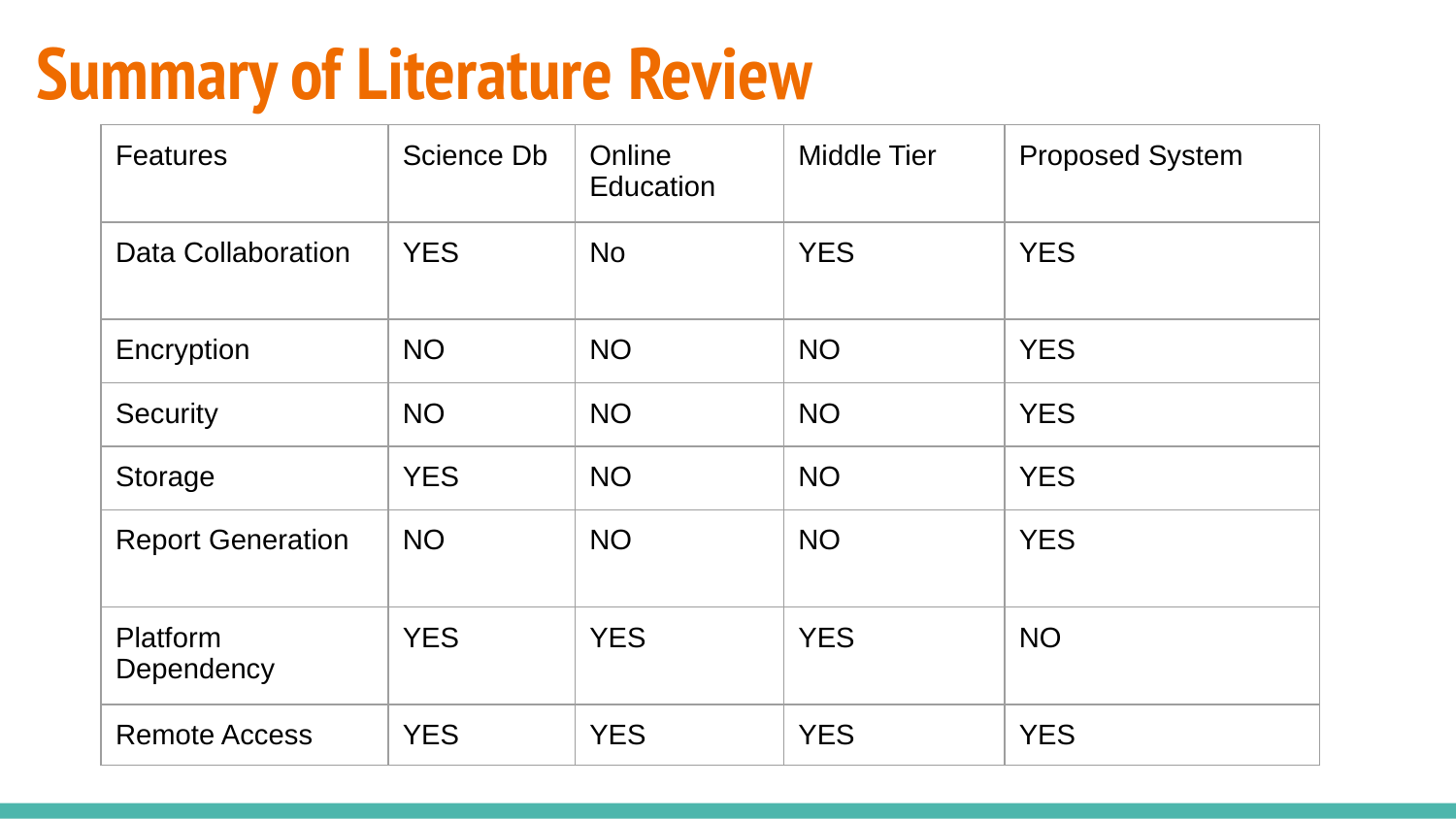

# Summary of Literature Review
| Features | Science Db | Online Education | Middle Tier | Proposed System |
| --- | --- | --- | --- | --- |
| Data Collaboration | YES | No | YES | YES |
| Encryption | NO | NO | NO | YES |
| Security | NO | NO | NO | YES |
| Storage | YES | NO | NO | YES |
| Report Generation | NO | NO | NO | YES |
| Platform Dependency | YES | YES | YES | NO |
| Remote Access | YES | YES | YES | YES |